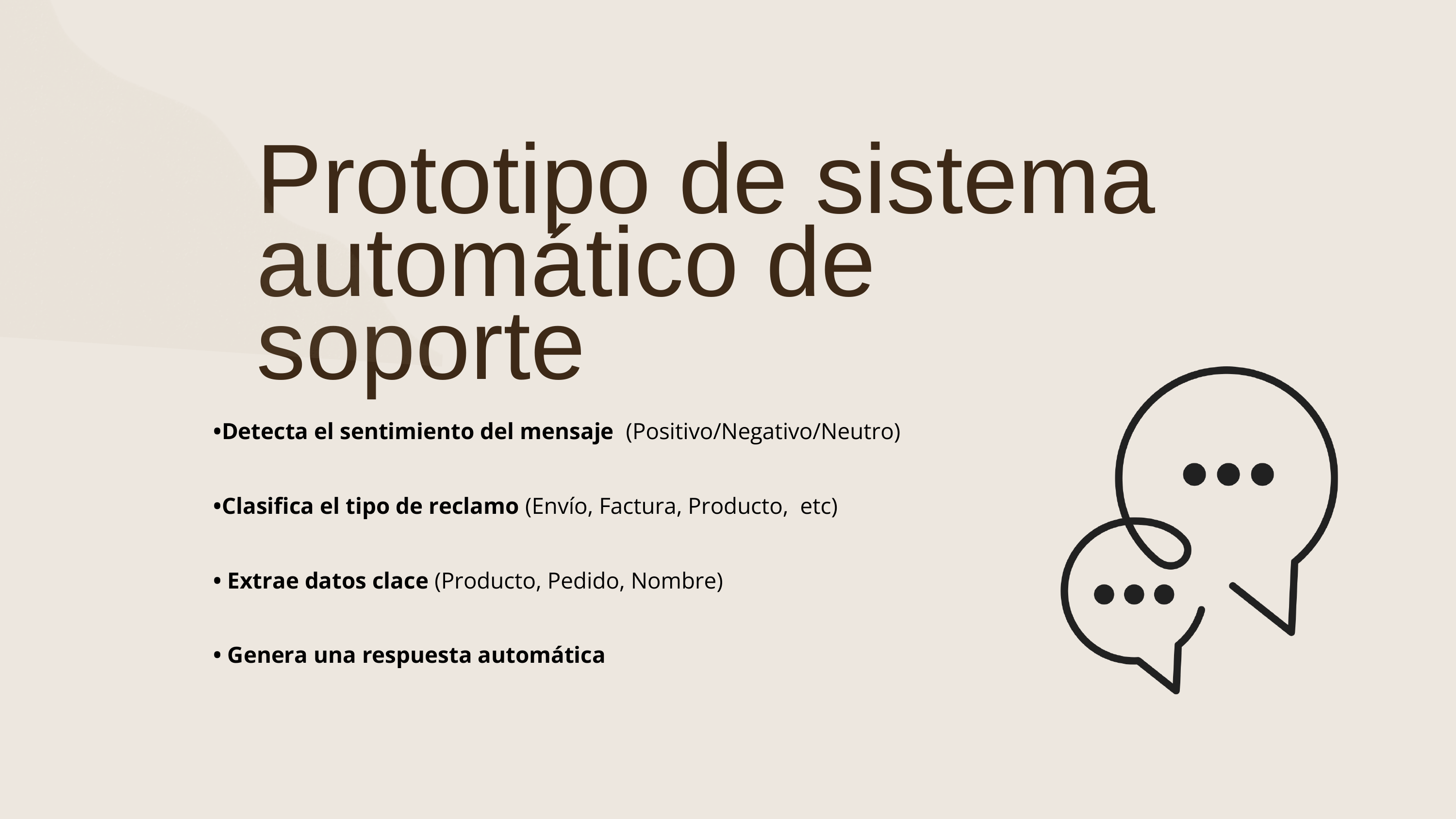

Prototipo de sistema
automático de soporte

•Detecta el sentimiento del mensaje  (Positivo/Negativo/Neutro)

•Clasifica el tipo de reclamo (Envío, Factura, Producto,  etc)

• Extrae datos clace (Producto, Pedido, Nombre)

• Genera una respuesta automática